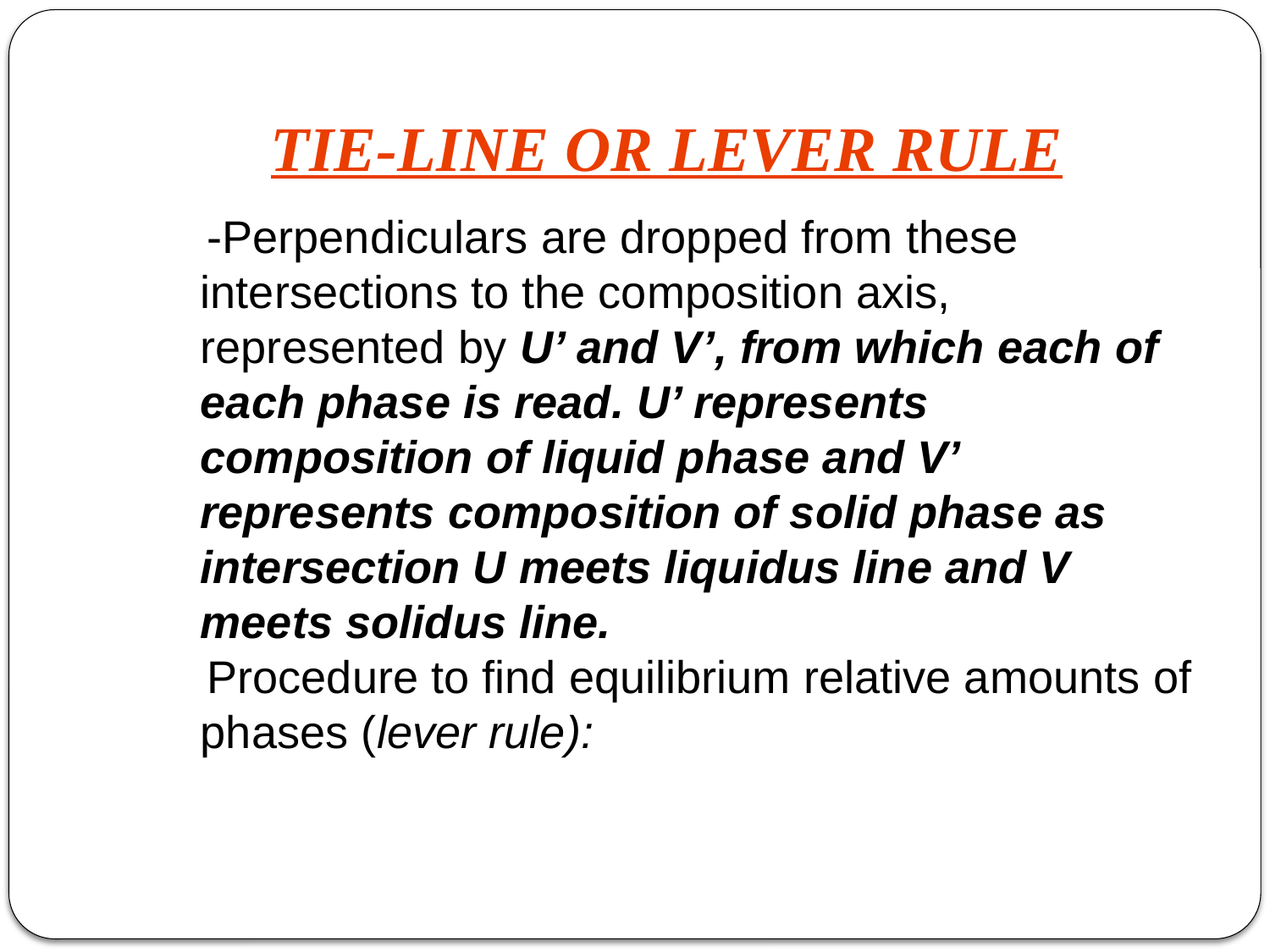

# TIE-LINE OR LEVER RULE
    -Perpendiculars are dropped from these intersections to the composition axis, represented by U’ and V’, from which each of each phase is read. U’ represents composition of liquid phase and V’ represents composition of solid phase as intersection U meets liquidus line and V meets solidus line.
    Procedure to find equilibrium relative amounts of phases (lever rule):